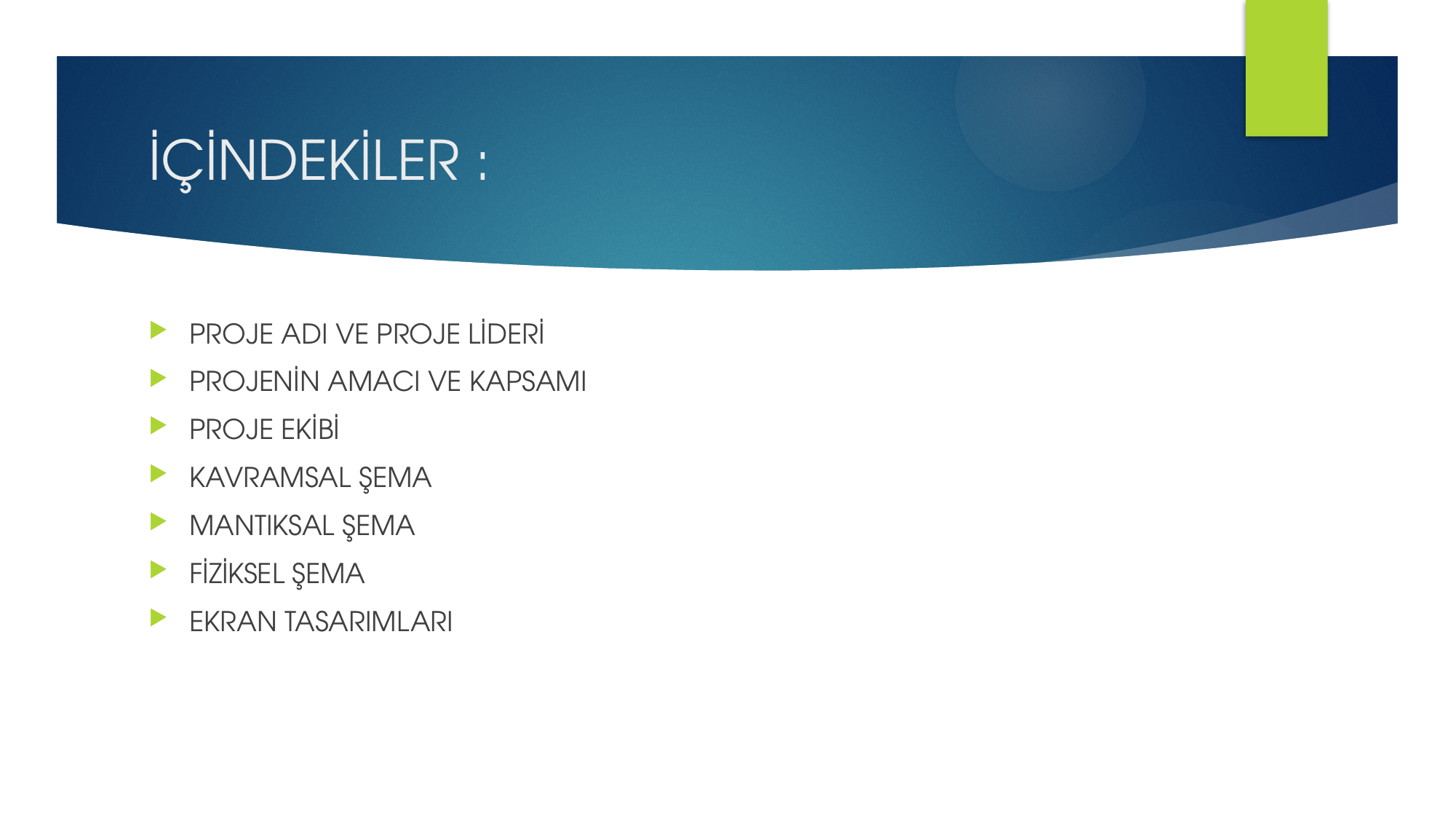

# İÇİNDEKİLER :
PROJE ADI VE PROJE LİDERİ
PROJENİN AMACI VE KAPSAMI
PROJE EKİBİ
KAVRAMSAL ŞEMA
MANTIKSAL ŞEMA
FİZİKSEL ŞEMA
EKRAN TASARIMLARI